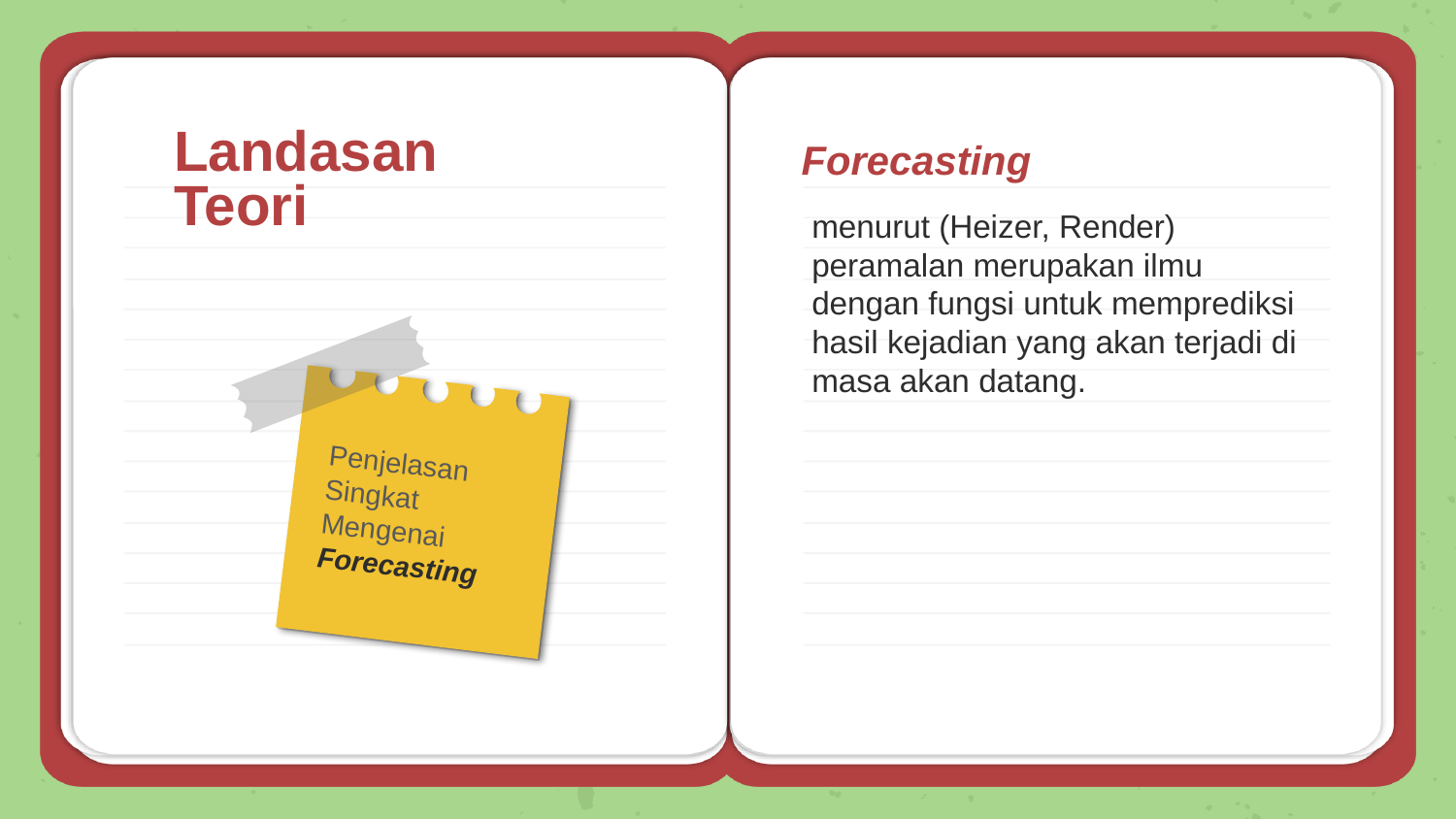

Landasan Teori
# Forecasting
menurut (Heizer, Render)  peramalan merupakan ilmu dengan fungsi untuk memprediksi hasil kejadian yang akan terjadi di masa akan datang.

Penjelasan Singkat Mengenai Forecasting